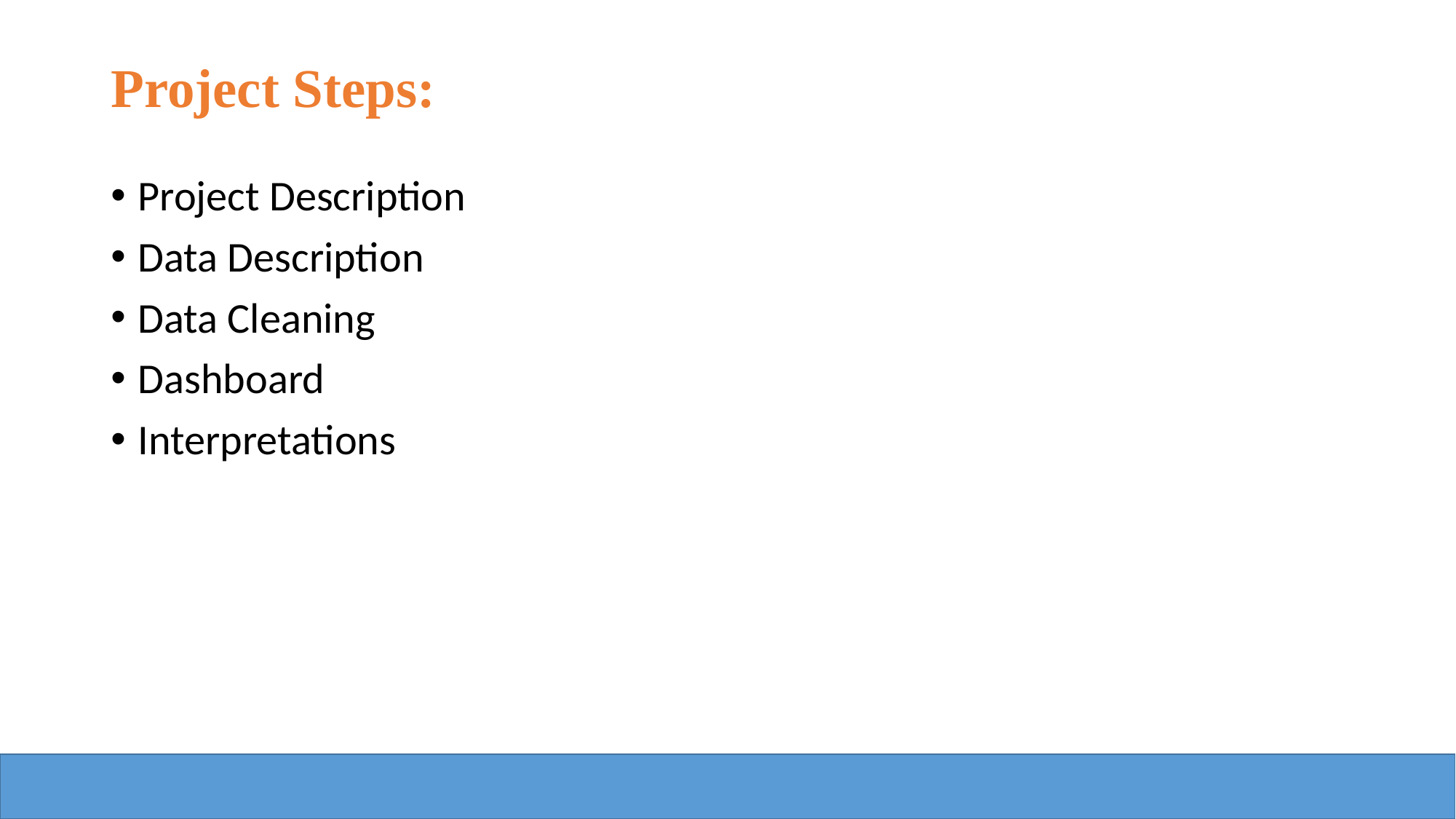

# Project Steps:
Project Description
Data Description
Data Cleaning
Dashboard
Interpretations